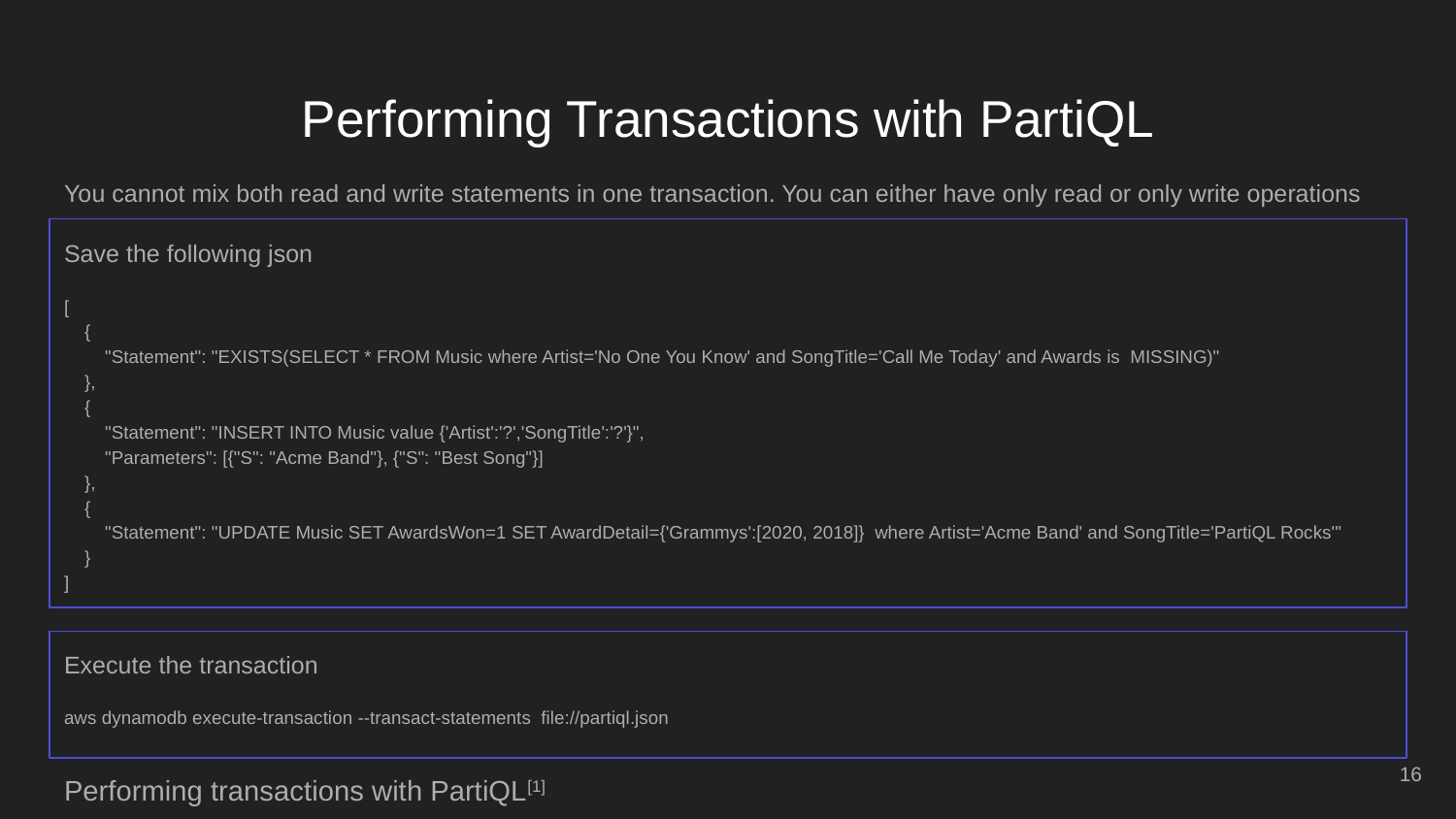

# Performing Transactions with PartiQL
You cannot mix both read and write statements in one transaction. You can either have only read or only write operations

Save the following json

[
    {
        "Statement": "EXISTS(SELECT * FROM Music where Artist='No One You Know' and SongTitle='Call Me Today' and Awards is  MISSING)"
    },
    {
        "Statement": "INSERT INTO Music value {'Artist':'?','SongTitle':'?'}",
        "Parameters": [{"S": "Acme Band"}, {"S": "Best Song"}]
    },
    {
        "Statement": "UPDATE Music SET AwardsWon=1 SET AwardDetail={'Grammys':[2020, 2018]}  where Artist='Acme Band' and SongTitle='PartiQL Rocks'"
    }
]
Execute the transaction
aws dynamodb execute-transaction --transact-statements  file://partiql.json

16
Performing transactions with PartiQL[1]